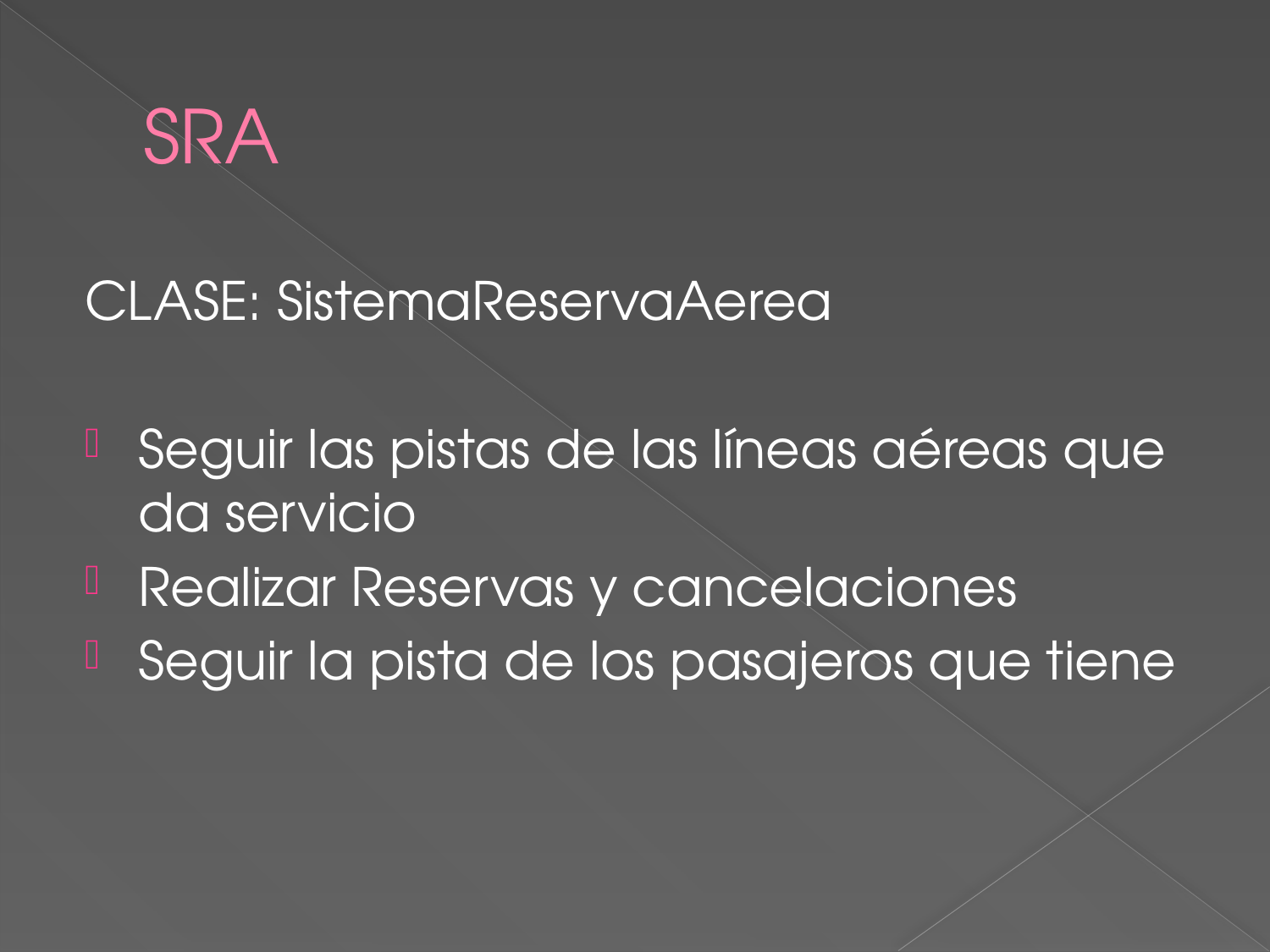

# SRA
CLASE: SistemaReservaAerea

Seguir las pistas de las líneas aéreas que da servicio
Realizar Reservas y cancelaciones
Seguir la pista de los pasajeros que tiene